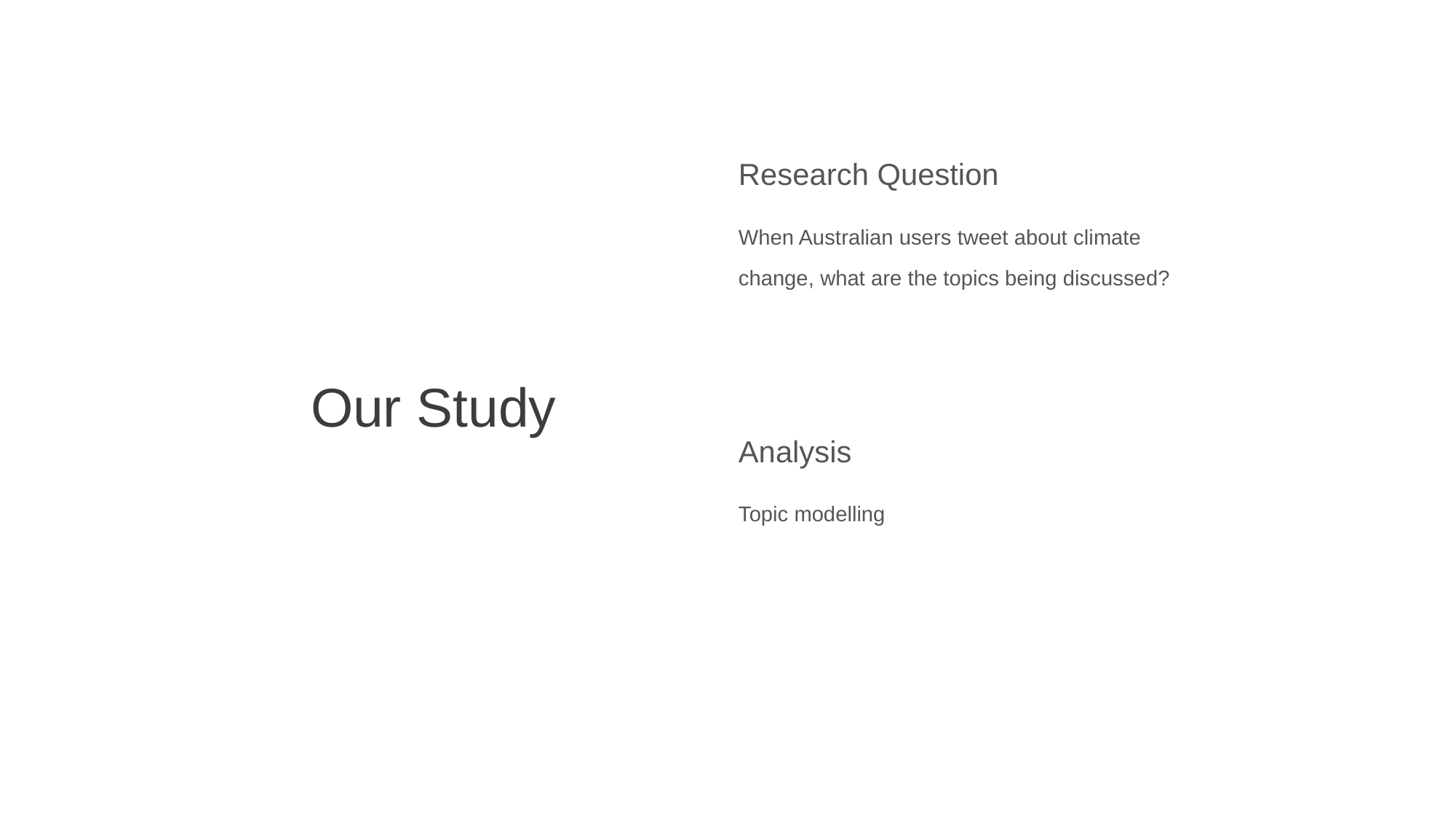

Research Question
When Australian users tweet about climate change, what are the topics being discussed?
# Our Study
Analysis
Topic modelling